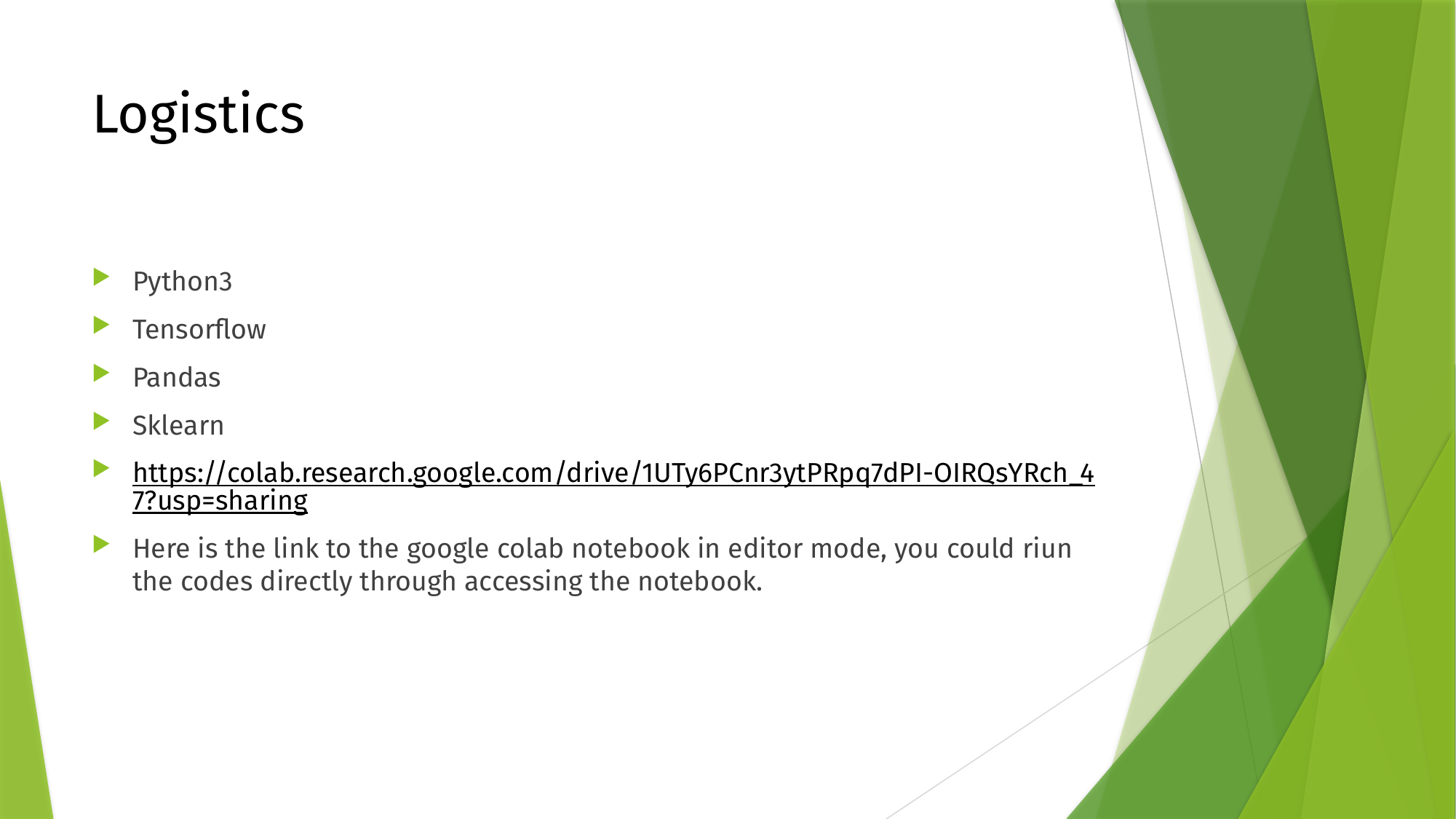

# Logistics
Python3
Tensorflow
Pandas
Sklearn
https://colab.research.google.com/drive/1UTy6PCnr3ytPRpq7dPI-OIRQsYRch_47?usp=sharing
Here is the link to the google colab notebook in editor mode, you could riun the codes directly through accessing the notebook.